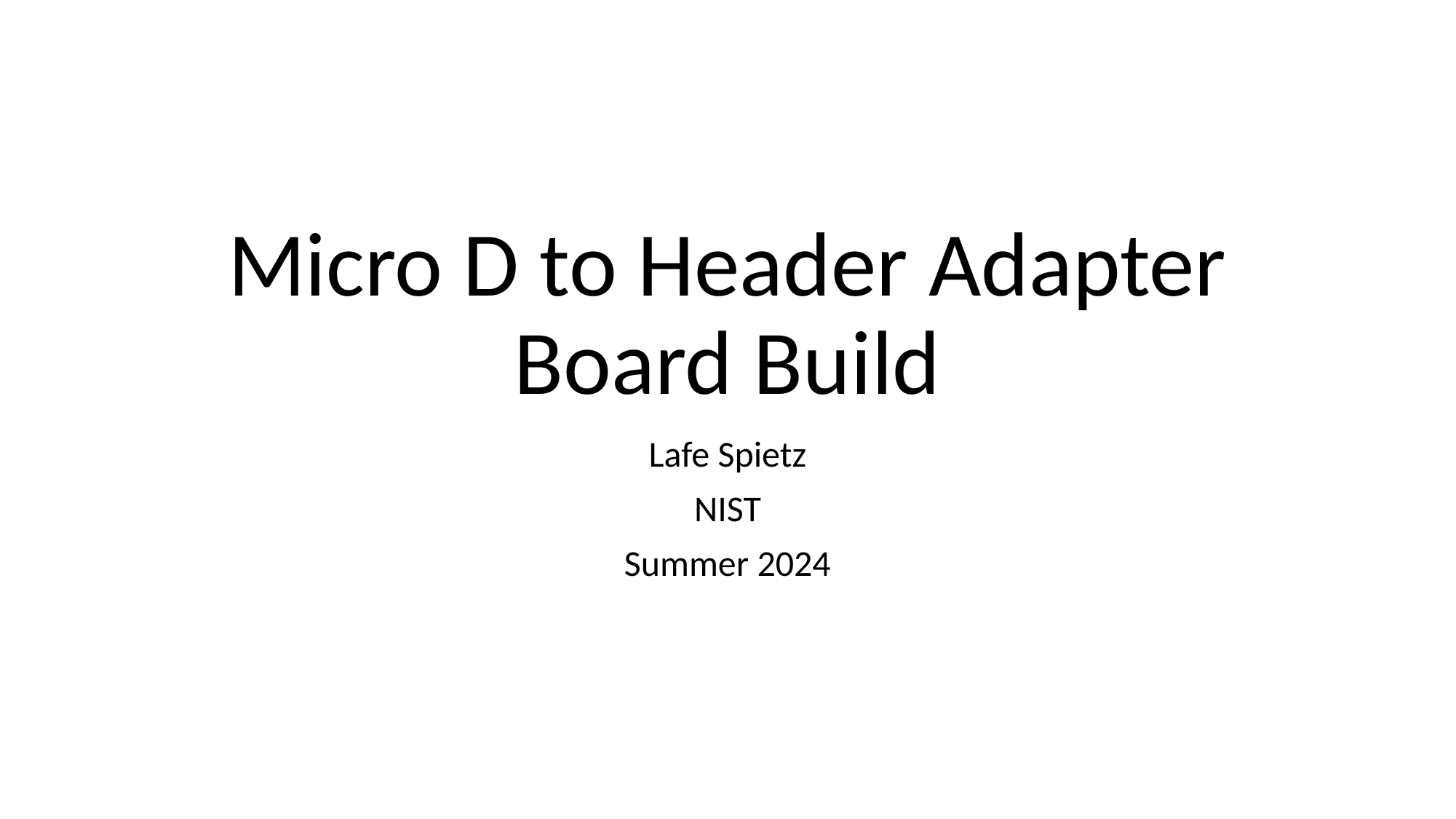

# Micro D to Header Adapter Board Build
Lafe Spietz
NIST
Summer 2024